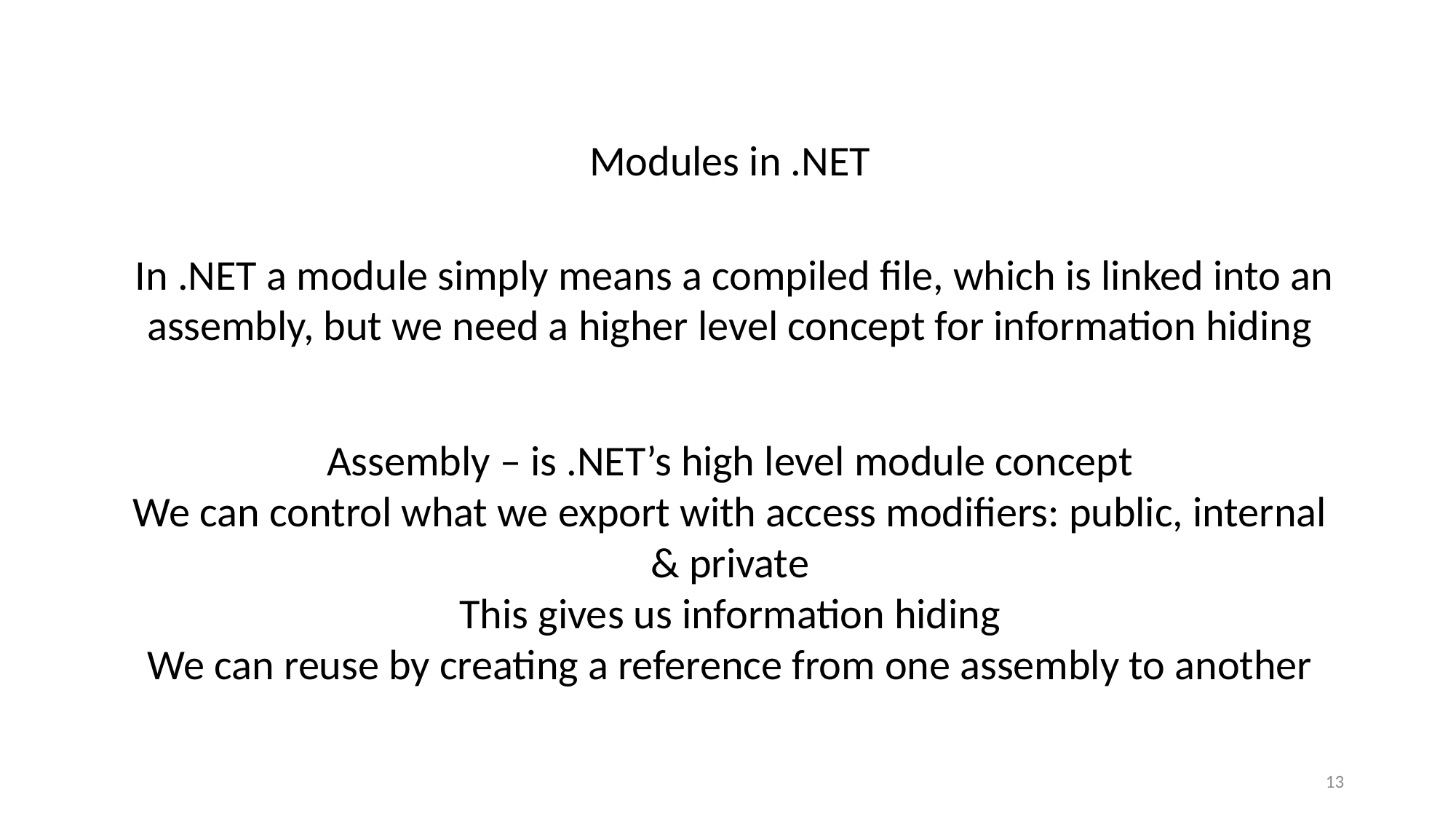

Modules in .NET
In .NET a module simply means a compiled file, which is linked into an assembly, but we need a higher level concept for information hiding
Assembly – is .NET’s high level module concept
We can control what we export with access modifiers: public, internal & private
This gives us information hiding
We can reuse by creating a reference from one assembly to another
13